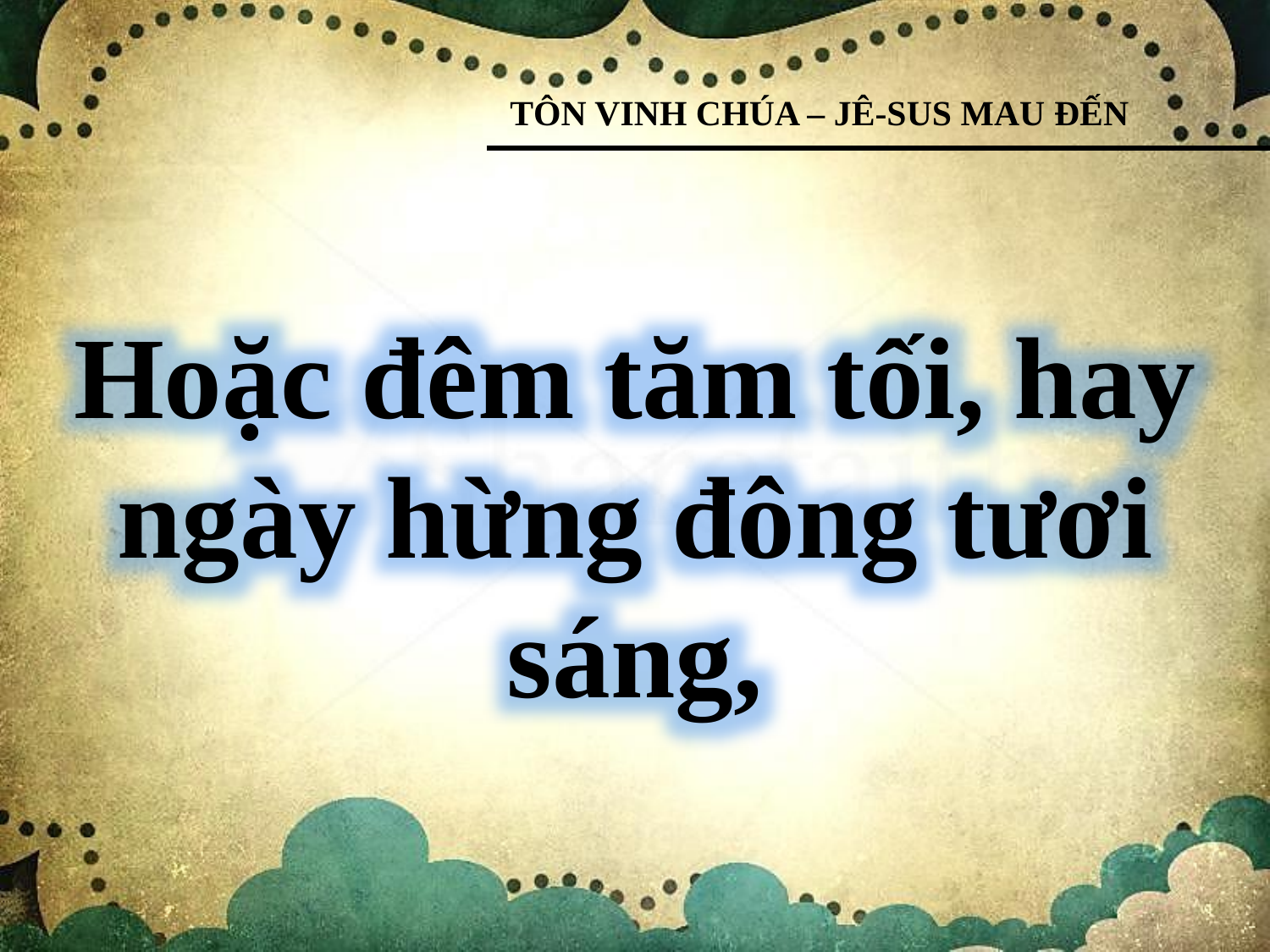

TÔN VINH CHÚA – JÊ-SUS MAU ĐẾN
Hoặc đêm tăm tối, hay ngày hừng đông tươi sáng,